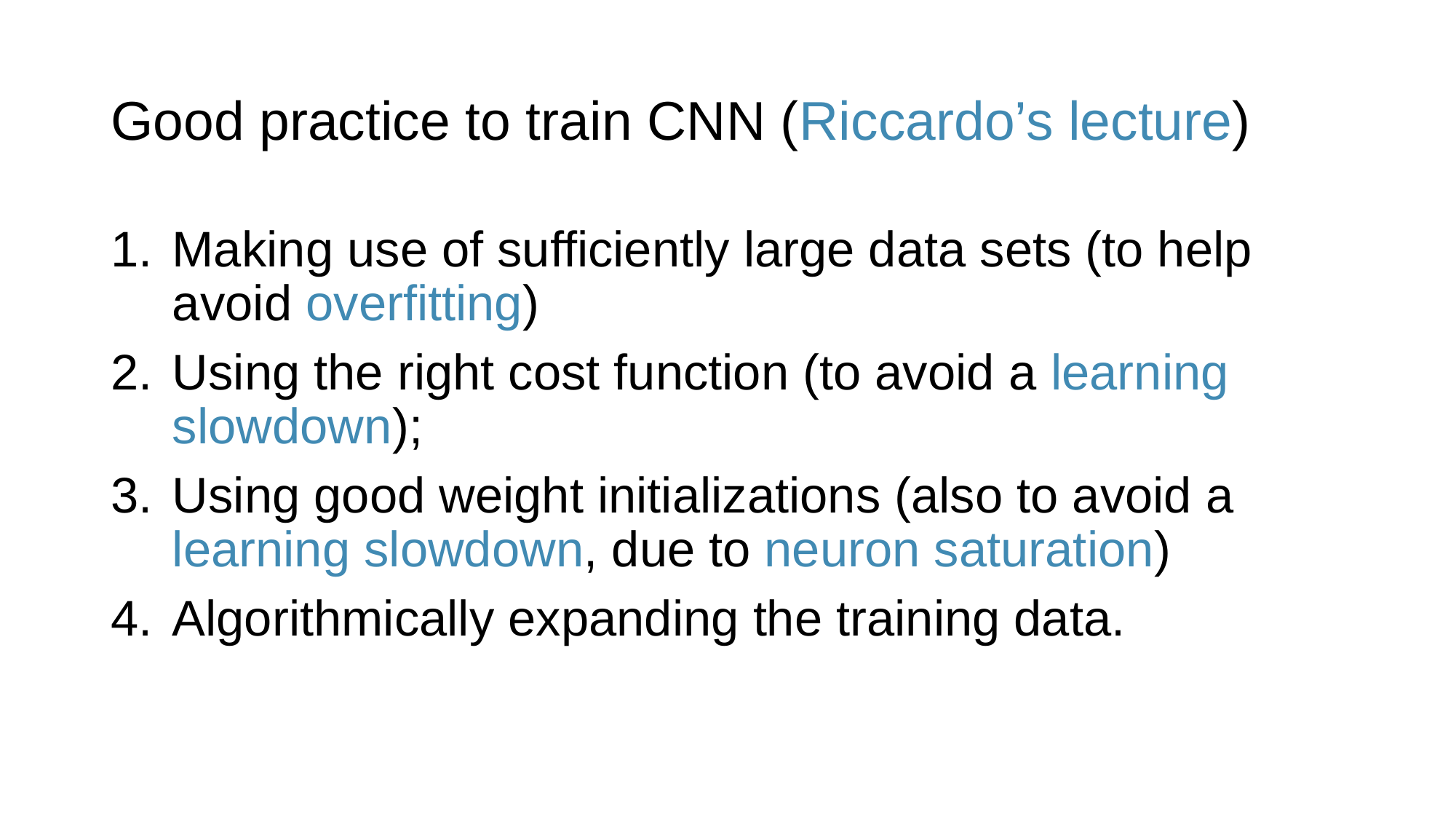

# Good practice to train CNN (Riccardo’s lecture)
Making use of sufficiently large data sets (to help avoid overfitting)
Using the right cost function (to avoid a learning slowdown);
Using good weight initializations (also to avoid a learning slowdown, due to neuron saturation)
Algorithmically expanding the training data.